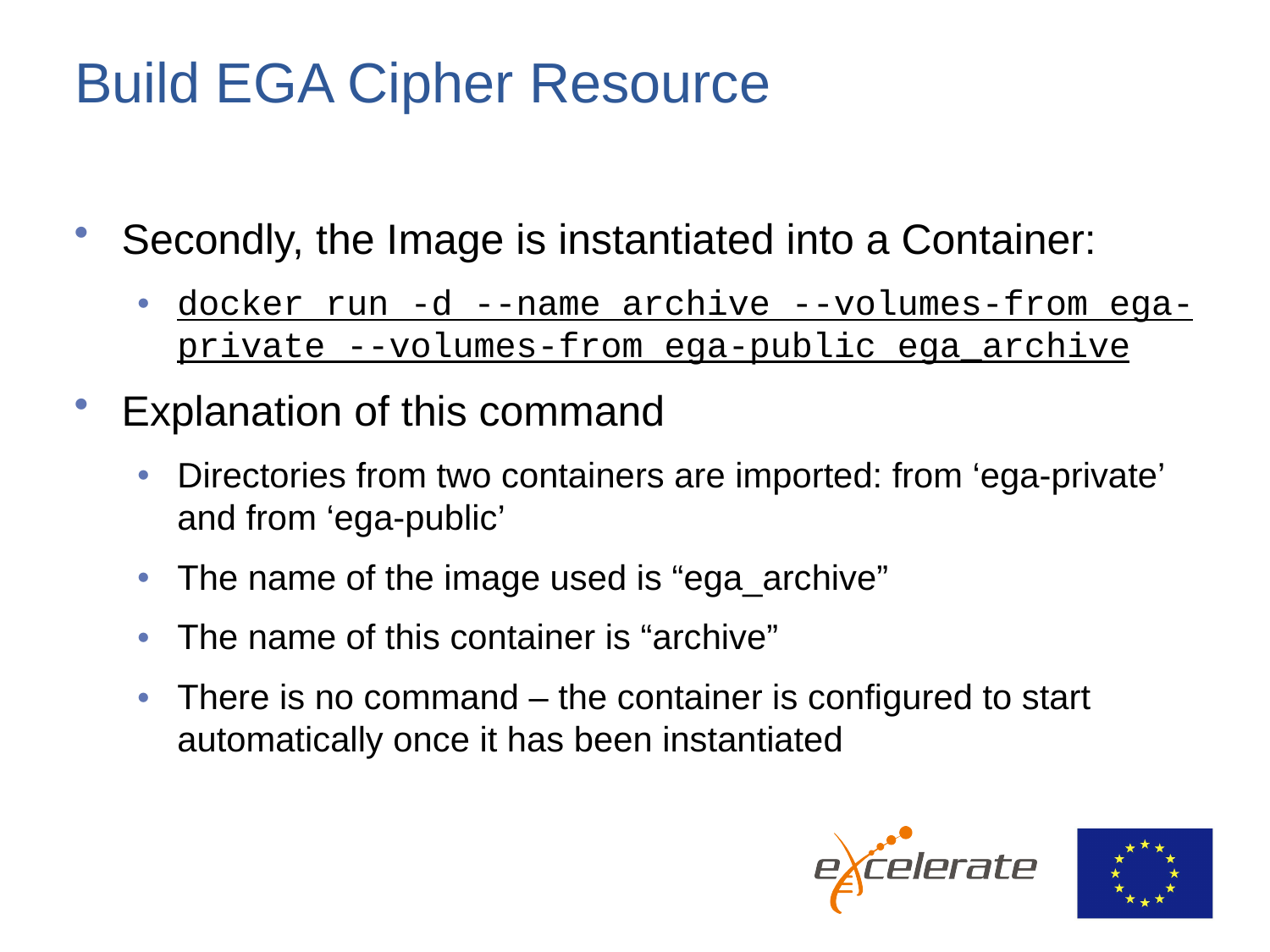

# Build EGA Cipher Resource
Secondly, the Image is instantiated into a Container:
docker run -d --name archive --volumes-from ega-private --volumes-from ega-public ega_archive
Explanation of this command
Directories from two containers are imported: from ‘ega-private’ and from ‘ega-public’
The name of the image used is “ega_archive”
The name of this container is “archive”
There is no command – the container is configured to start automatically once it has been instantiated